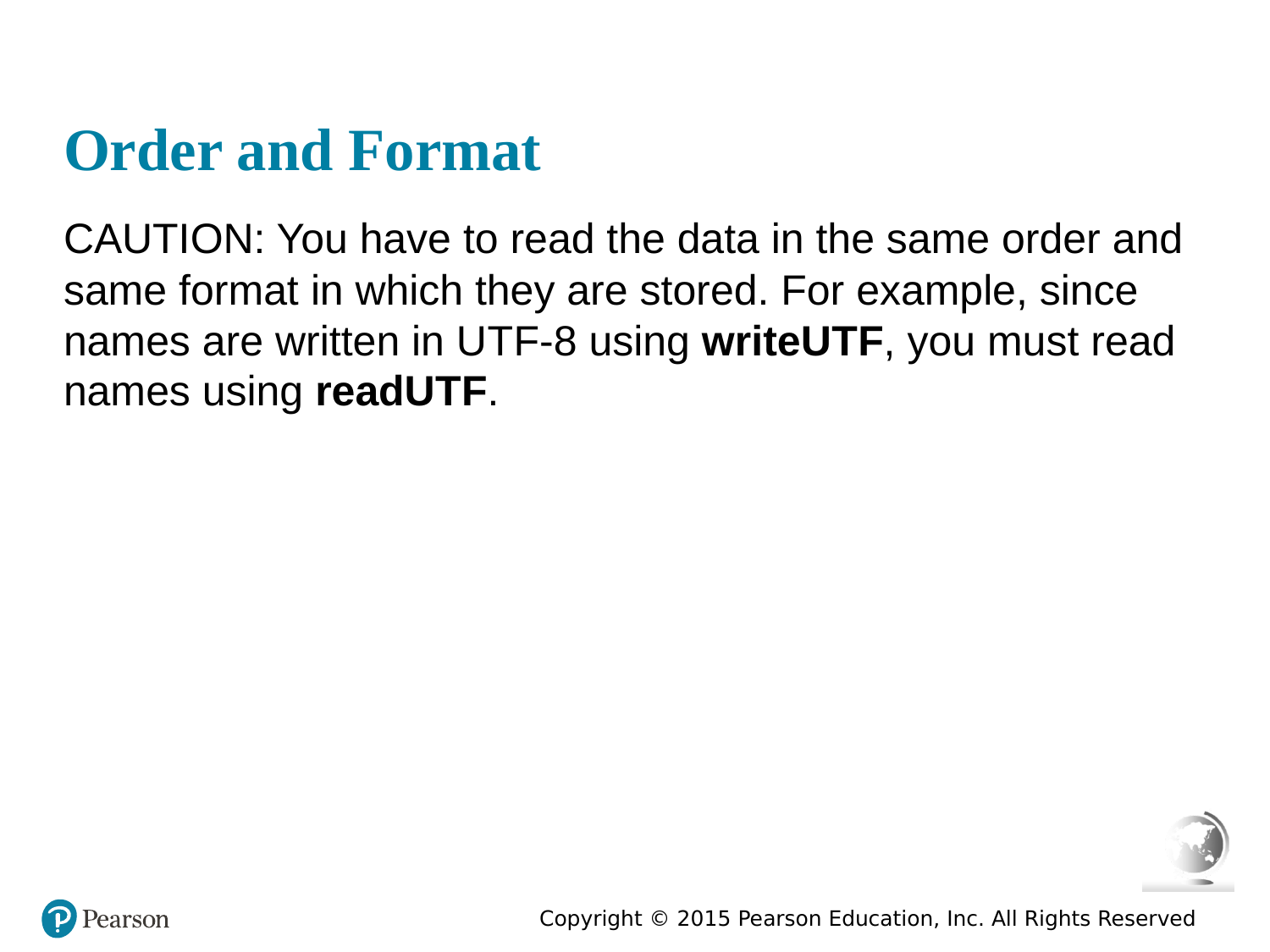

# Order and Format
CAUTION: You have to read the data in the same order and same format in which they are stored. For example, since names are written in U T F-8 using writeU T F, you must read names using readU T F.